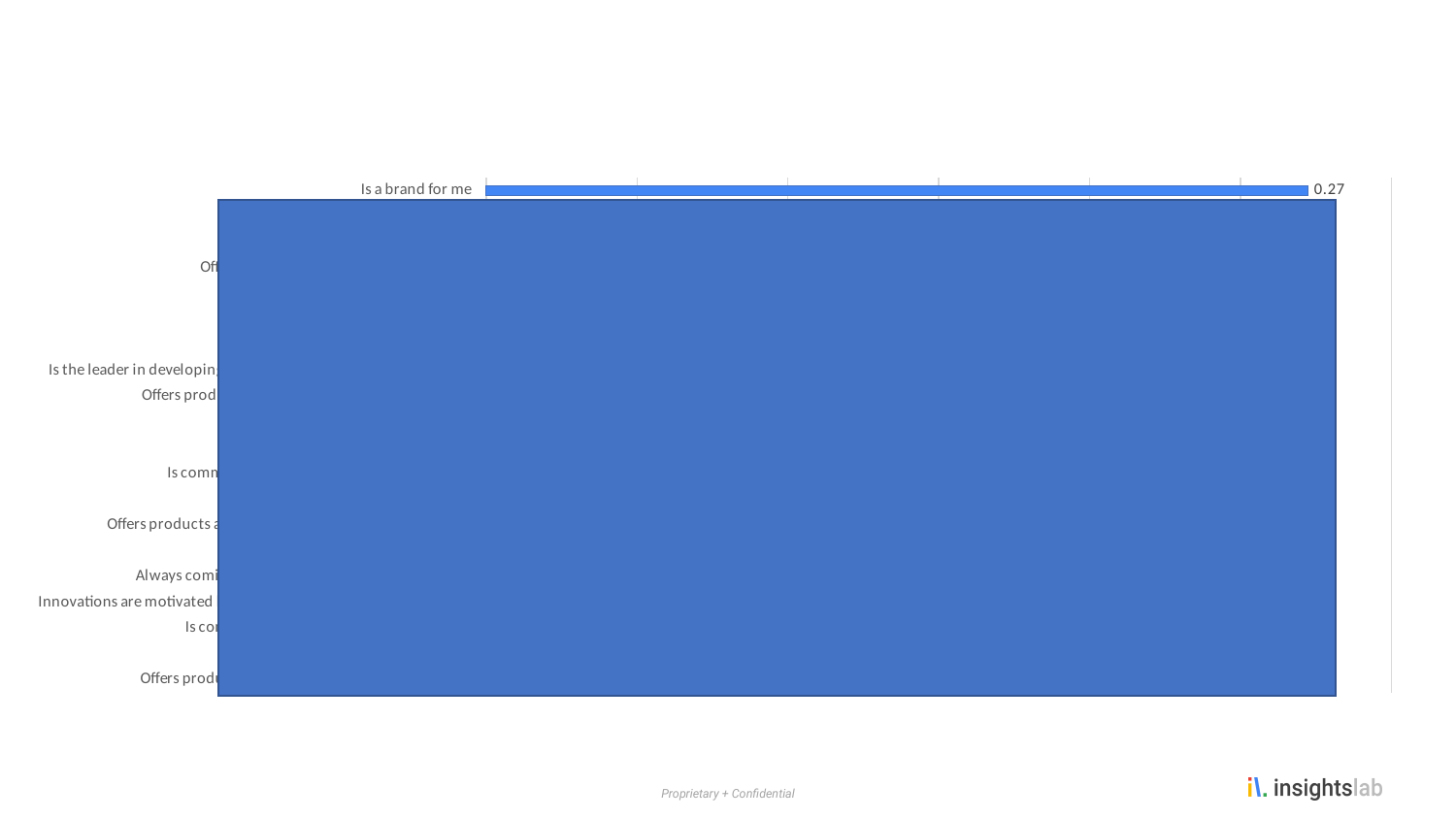

#

### Chart

| Category | Series 1 |
|---|---|
| Is a brand for me | 0.2724727392196655 |
| It respects my privacy | 0.1679391860961914 |
| Responsible | 0.15773479640483856 |
| Offers high quality products and services | 0.1493082344532013 |
| Keeps my personal information secure | 0.14506259560585022 |
| Is a brand that shares my values | 0.13925698399543762 |
| Offers helpful products and services | 0.13908398151397705 |
| Is the leader in developing Artificial Intelligence (AI) technology | 0.12586767971515656 |
| Offers products and services that are for everyone | 0.1094619631767273 |
| Follows ethical business practices | 0.10511140525341034 |
| Helps improve people''s lives | 0.10317696630954742 |
| Is committed to environmental sustainability | 0.09977774322032928 |
| Is a brand that cares about me | 0.09709839522838593 |
| Offers products and services that help me enjoy my life | 0.09559150785207748 |
| Helpful | 0.09430694580078125 |
| Always coming up with new ideas and innovations | 0.08545417338609695 |
| Innovations are motivated by being helpful to people and society | 0.08368668705224991 |
| Is committed to keeping people safe online | 0.0802784413099289 |
| Provides accurate information | 0.06966771185398102 |
| Offers products and services I cannot live without | 0.0551847480237484 |